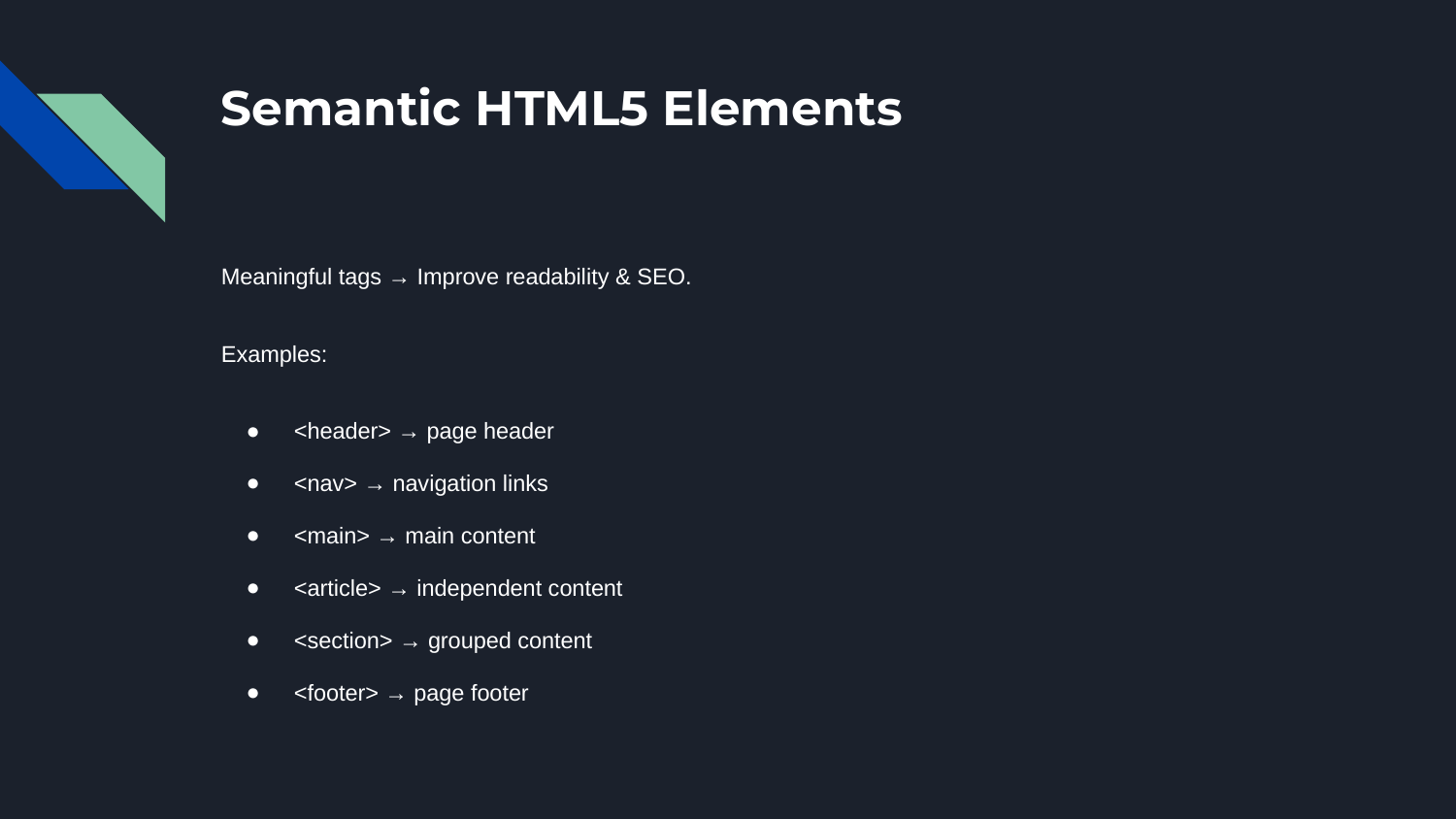

# Semantic HTML5 Elements
Meaningful tags → Improve readability & SEO.
Examples:
<header> → page header
<nav> → navigation links
<main> → main content
<article> → independent content
<section> → grouped content
<footer> → page footer